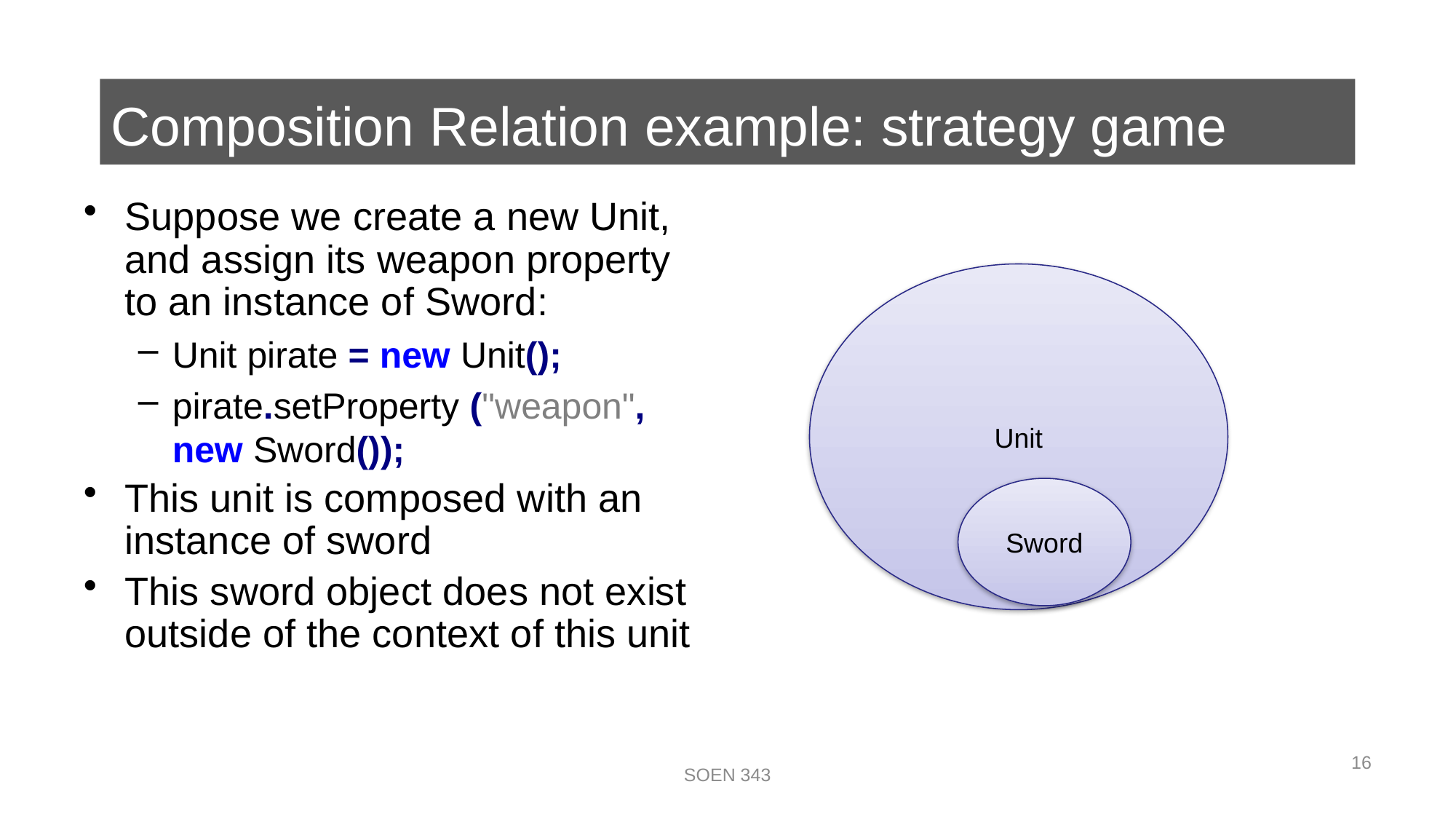

# Composition Relation example: strategy game
Suppose we create a new Unit, and assign its weapon property to an instance of Sword:
Unit pirate = new Unit();
pirate.setProperty ("weapon", new Sword());
This unit is composed with an instance of sword
This sword object does not exist outside of the context of this unit
Unit
Sword
SOEN 343
16